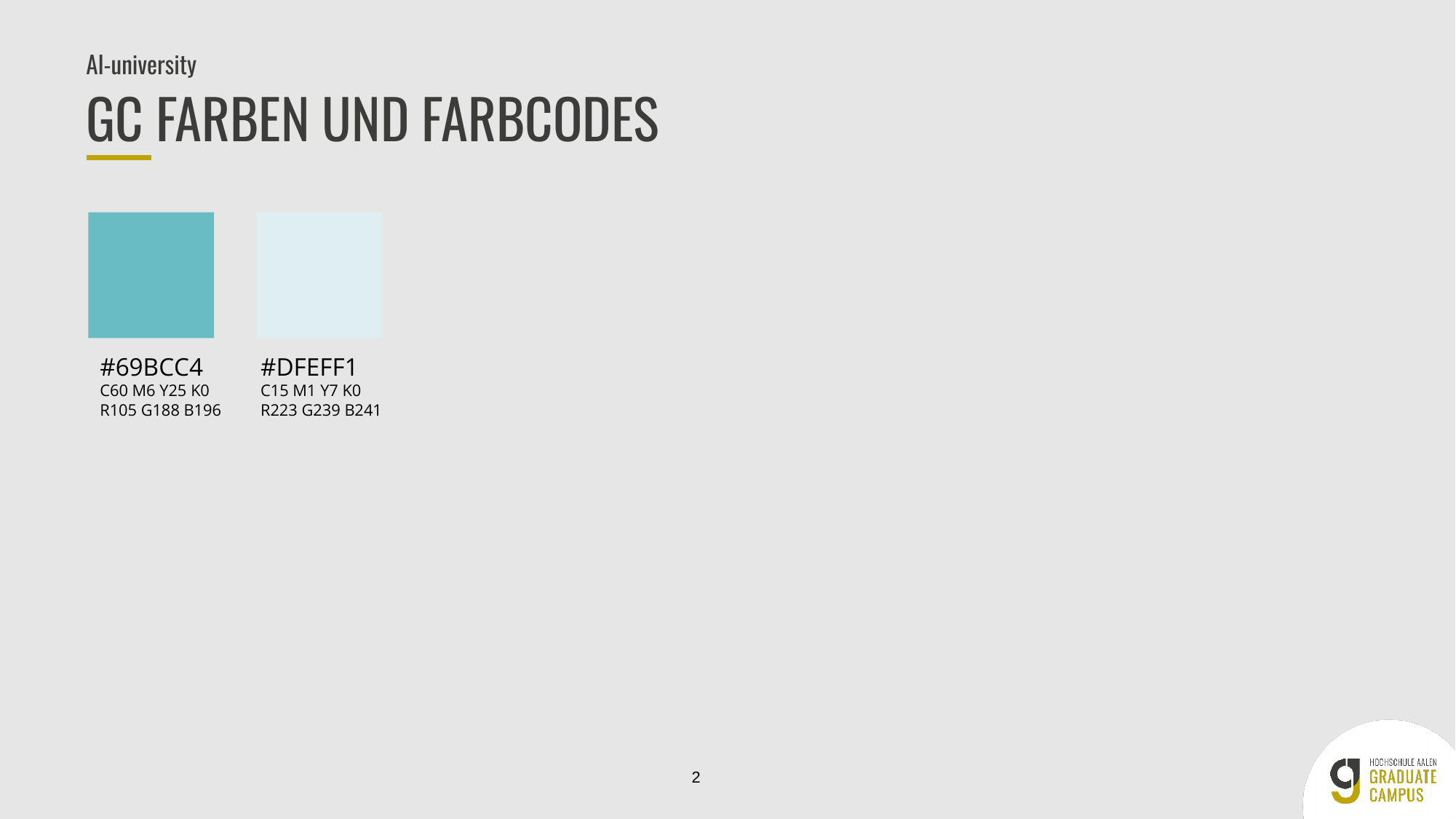

AI-university
# GC FARBEN UND FARBCODES

#69BCC4
C60 M6 Y25 K0
R105 G188 B196
#DFEFF1
C15 M1 Y7 K0
R223 G239 B241